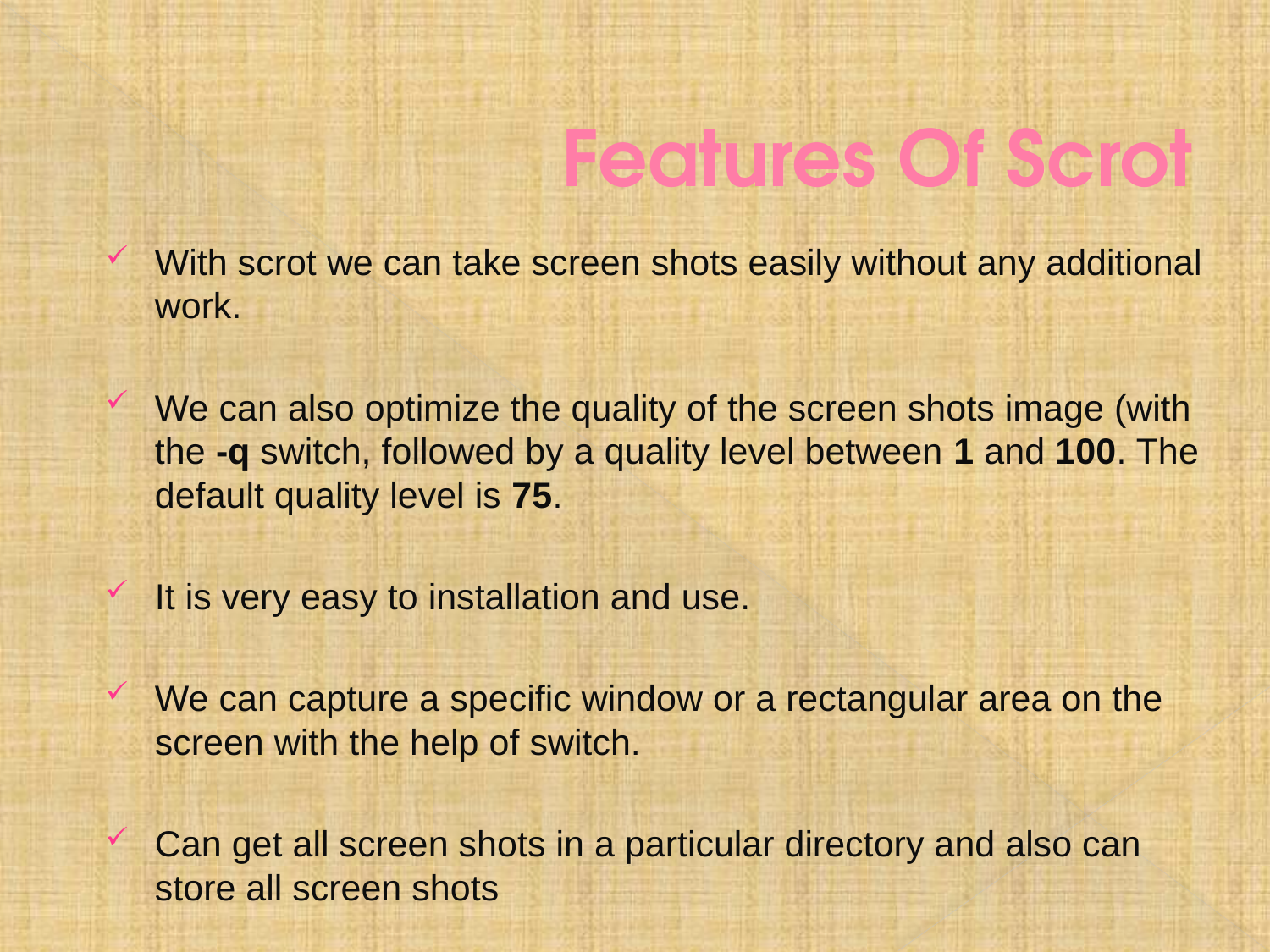

#
Features Of Scrot
With scrot we can take screen shots easily without any additional work.

We can also optimize the quality of the screen shots image (with the -q switch, followed by a quality level between 1 and 100. The default quality level is 75.

It is very easy to installation and use.

We can capture a specific window or a rectangular area on the screen with the help of switch.

Can get all screen shots in a particular directory and also can store all screen shots